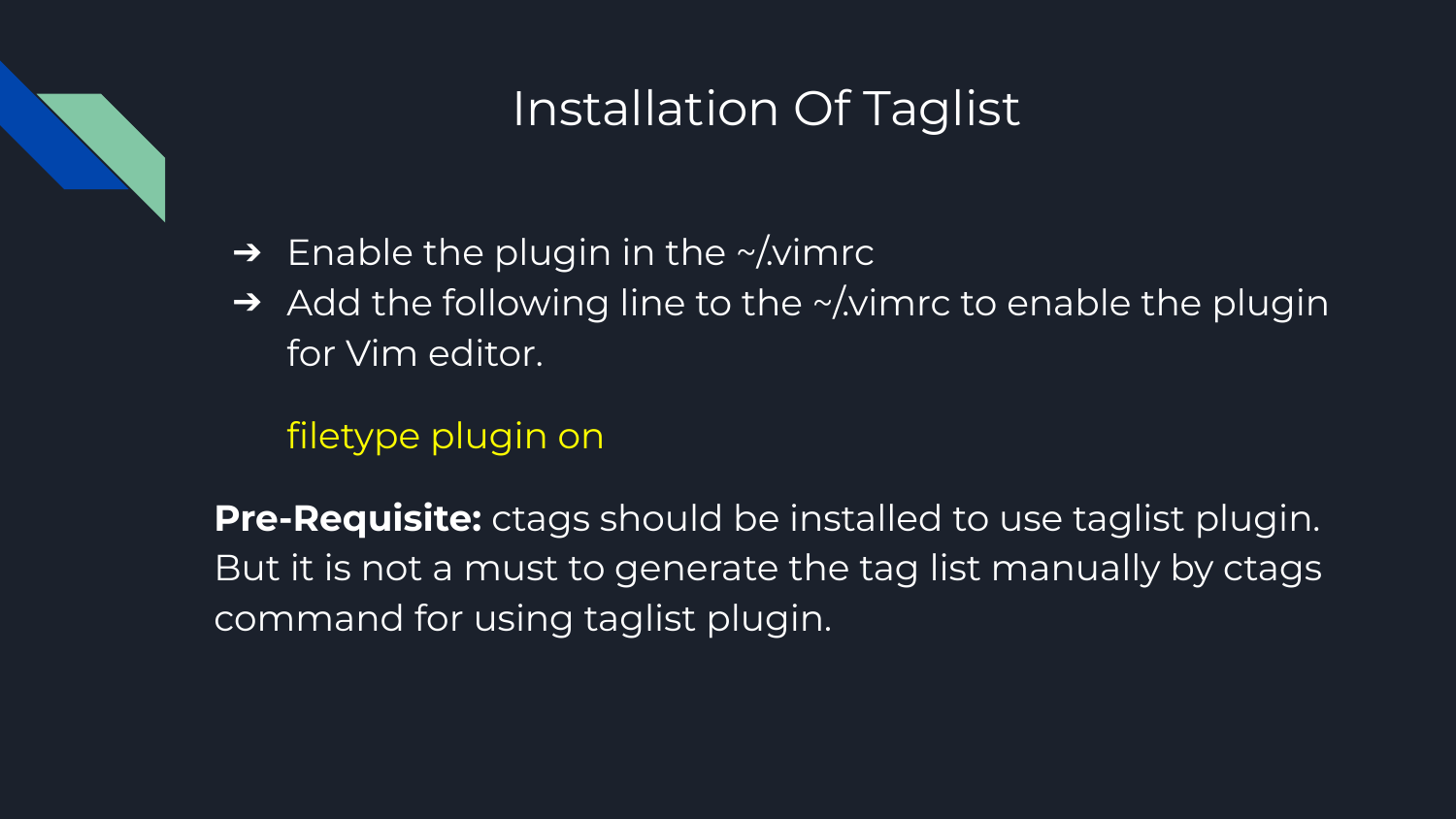

# Installation Of Taglist
Enable the plugin in the ~/.vimrc
Add the following line to the ~/.vimrc to enable the plugin for Vim editor.
filetype plugin on
Pre-Requisite: ctags should be installed to use taglist plugin. But it is not a must to generate the tag list manually by ctags command for using taglist plugin.